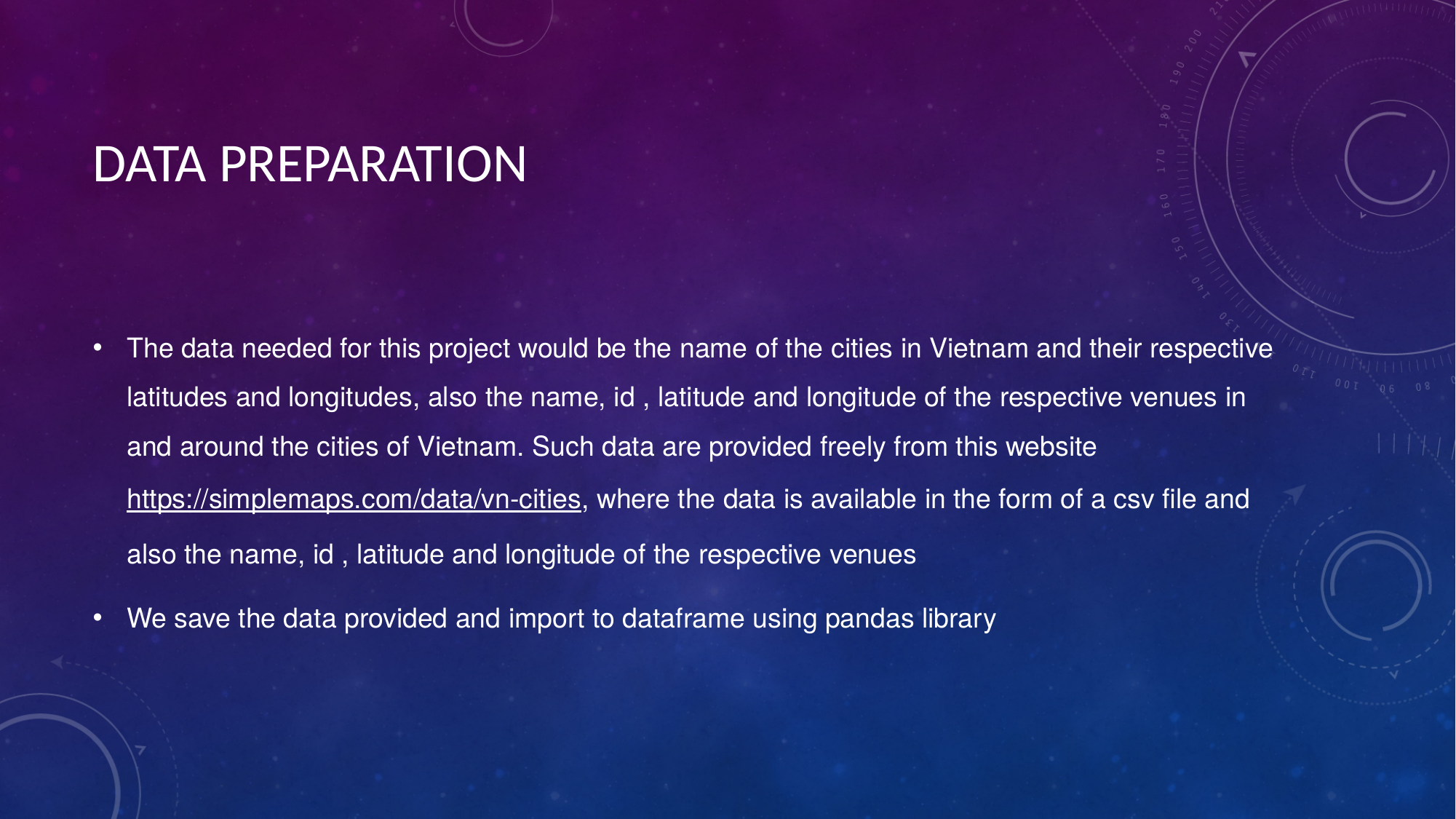

# Data preparation
The data needed for this project would be the name of the cities in Vietnam and their respective latitudes and longitudes, also the name, id , latitude and longitude of the respective venues in and around the cities of Vietnam. Such data are provided freely from this website https://simplemaps.com/data/vn-cities, where the data is available in the form of a csv file and also the name, id , latitude and longitude of the respective venues
We save the data provided and import to dataframe using pandas library